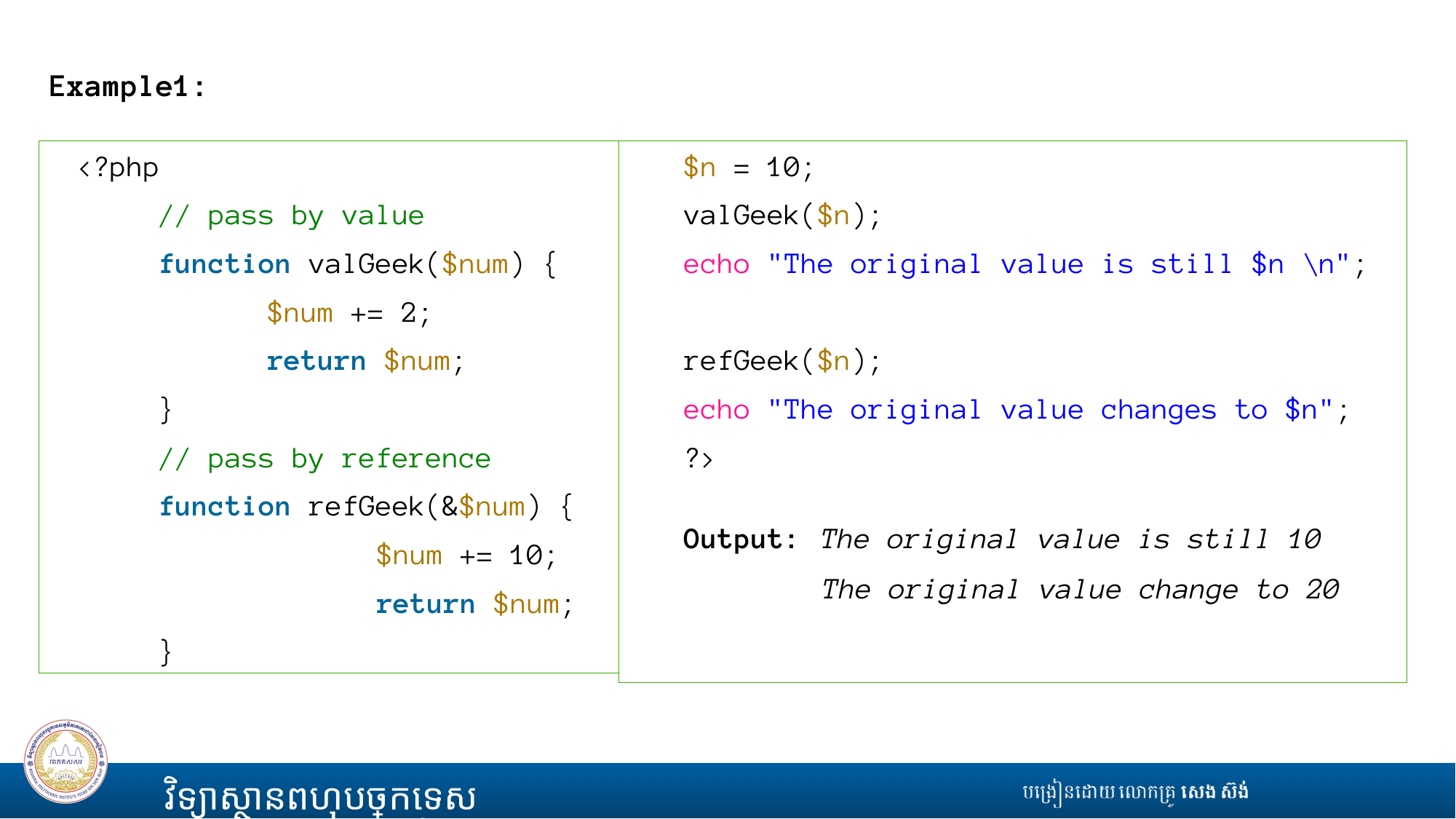

Example1:
<?php
	// pass by value
	function valGeek($num) {
    		$num += 2;
    		return $num;
   	}
	// pass by reference
	function refGeek(&$num) {
    		$num += 10;
    		return $num;
	}
$n = 10;
valGeek($n);
echo "The original value is still $n \n";

refGeek($n);
echo "The original value changes to $n";
?>

Output: The original value is still 10
	     The original value change to 20